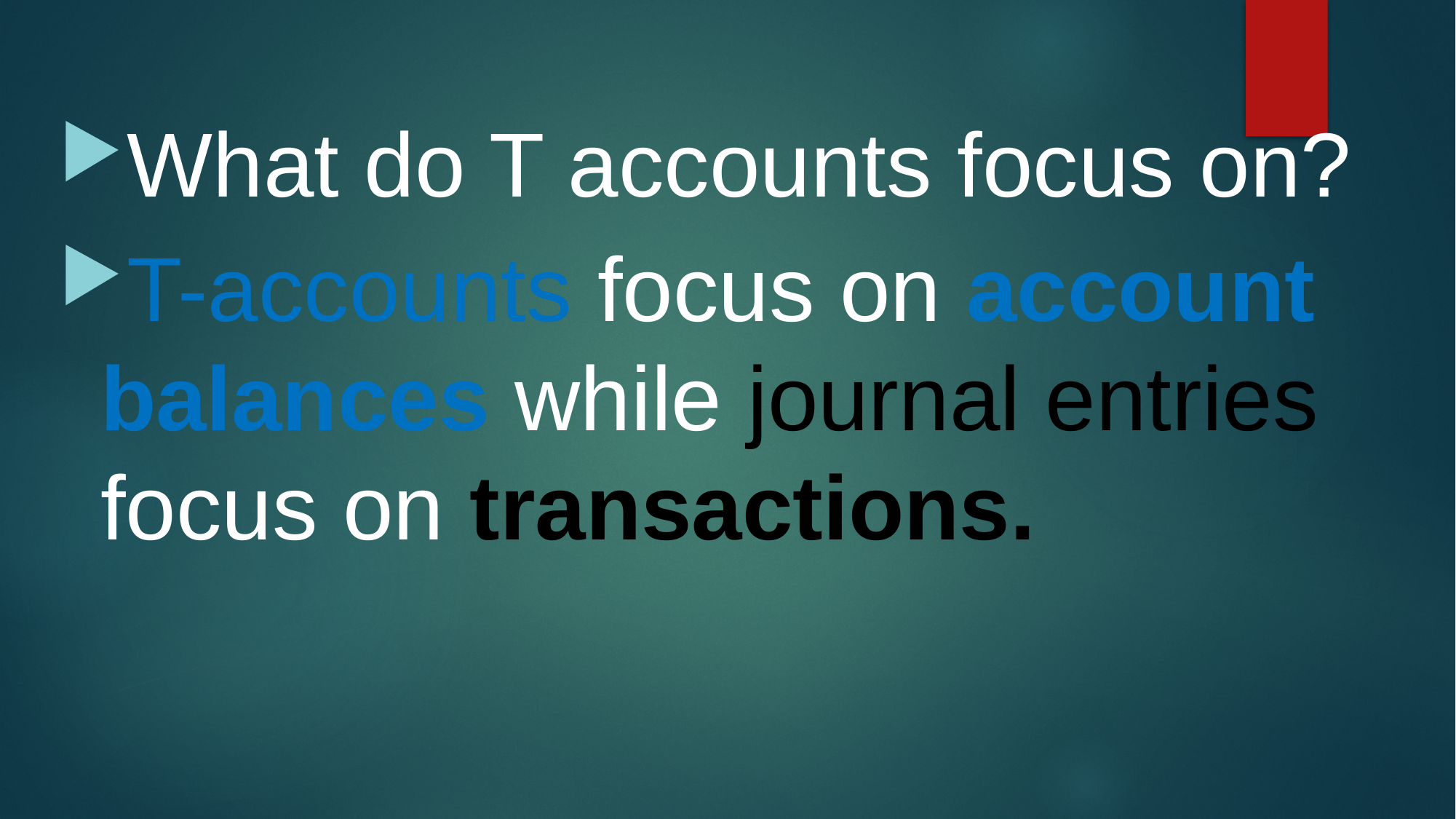

What do T accounts focus on?
T-accounts focus on account balances while journal entries focus on transactions.